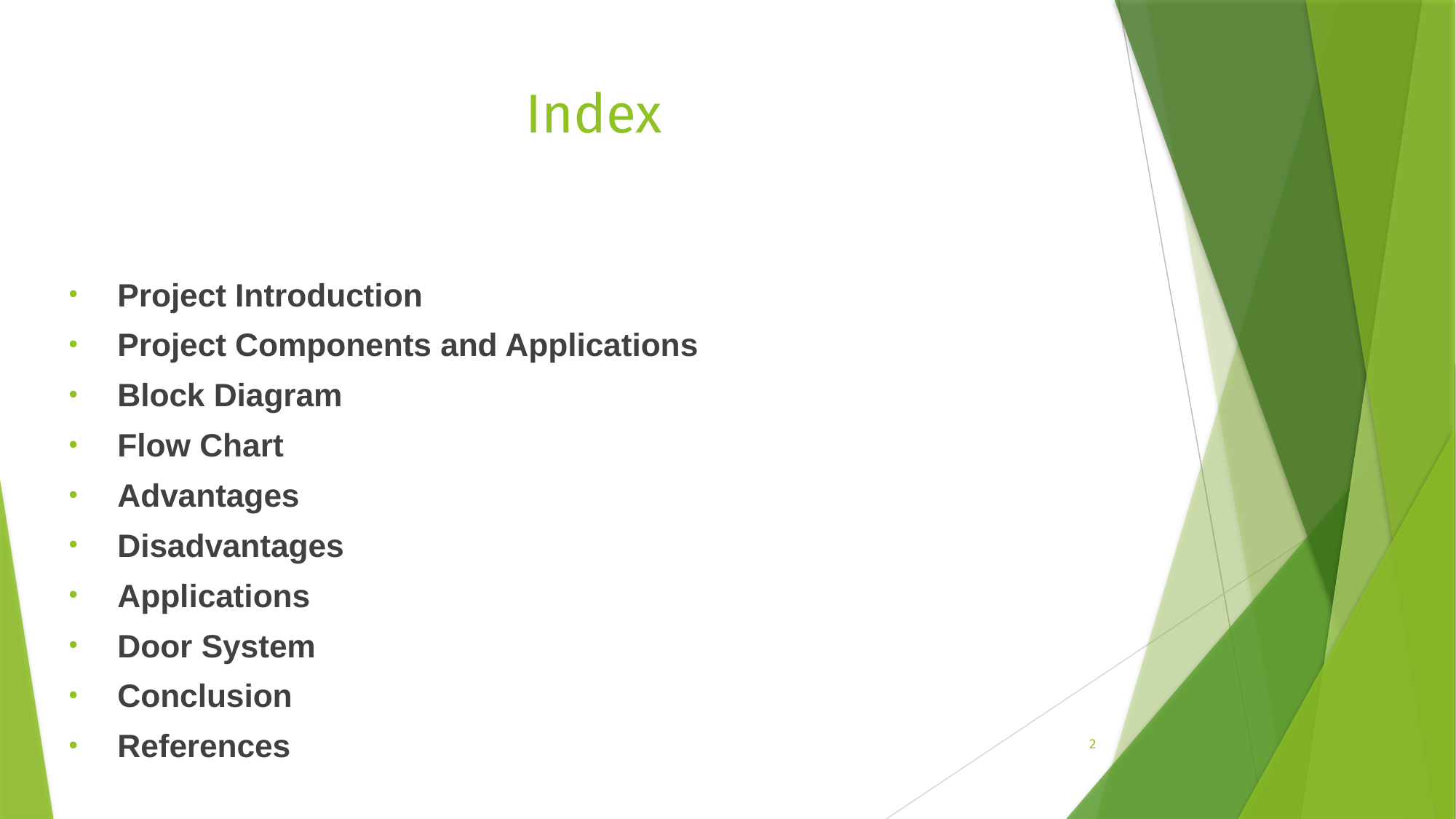

# Index
Project Introduction
Project Components and Applications
Block Diagram
Flow Chart
Advantages
Disadvantages
Applications
Door System
Conclusion
References

2